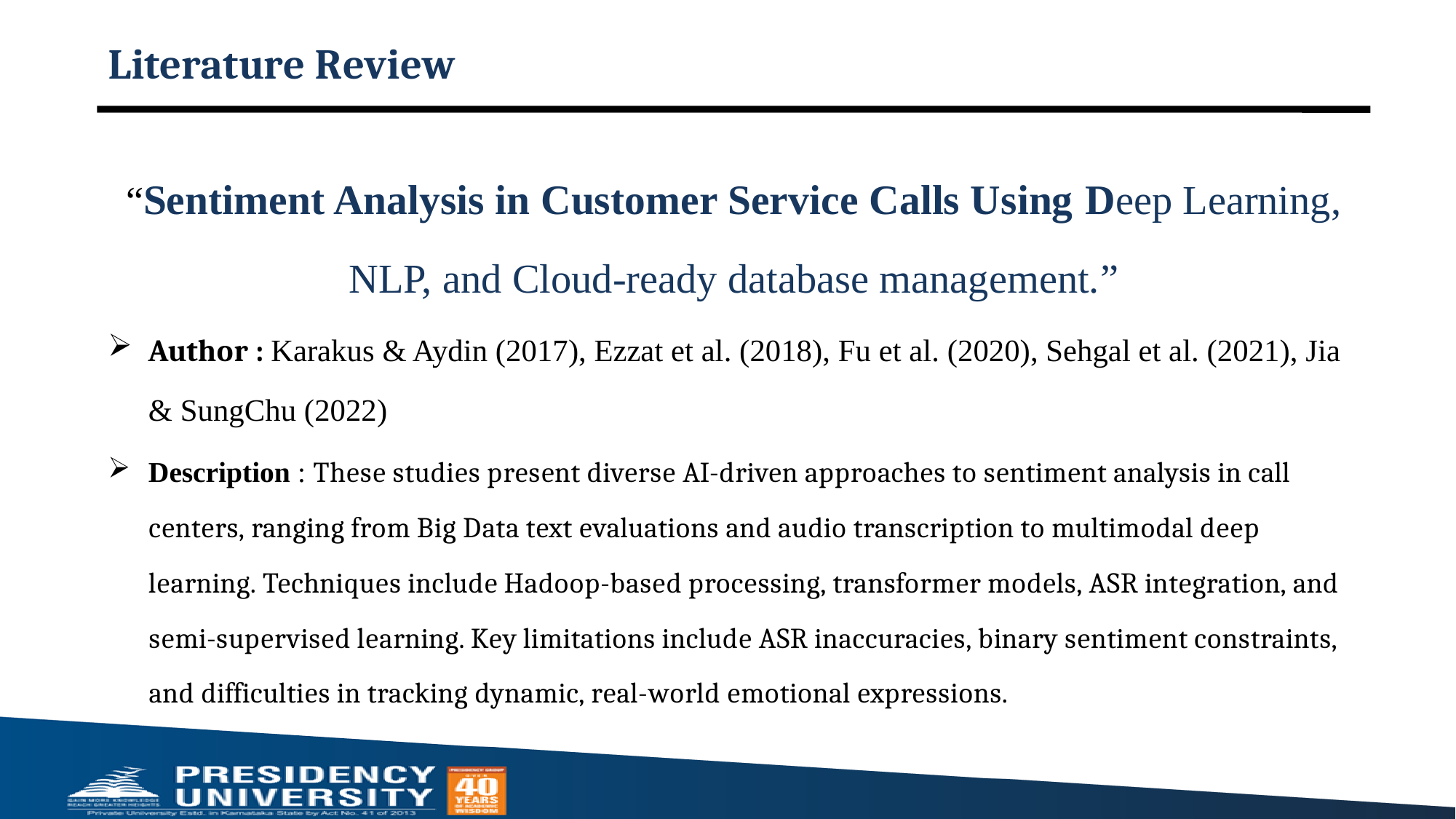

# Literature Review
“Sentiment Analysis in Customer Service Calls Using Deep Learning, NLP, and Cloud-ready database management.”
Author : Karakus & Aydin (2017), Ezzat et al. (2018), Fu et al. (2020), Sehgal et al. (2021), Jia & SungChu (2022)
Description : These studies present diverse AI-driven approaches to sentiment analysis in call centers, ranging from Big Data text evaluations and audio transcription to multimodal deep learning. Techniques include Hadoop-based processing, transformer models, ASR integration, and semi-supervised learning. Key limitations include ASR inaccuracies, binary sentiment constraints, and difficulties in tracking dynamic, real-world emotional expressions.